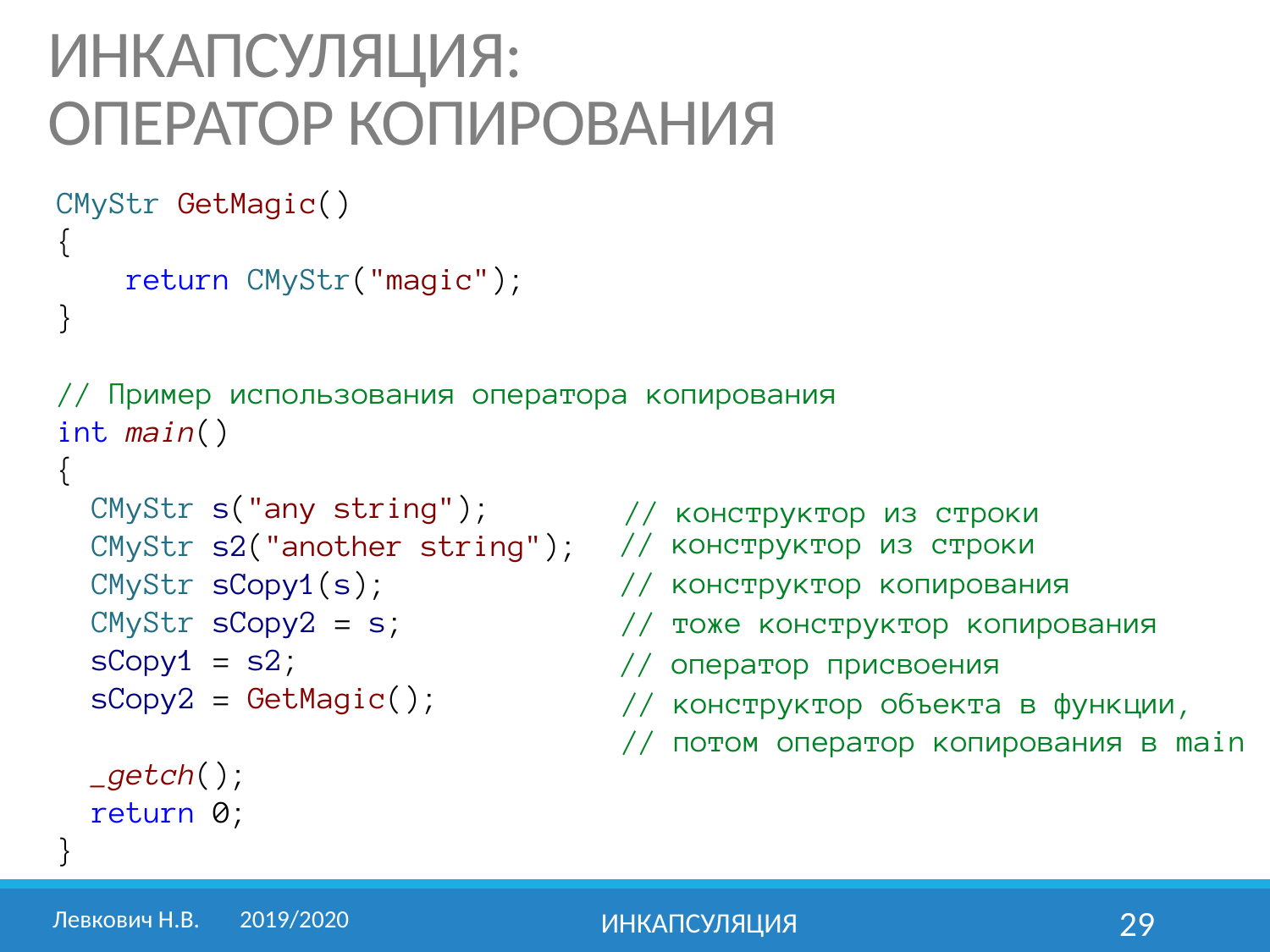

# ИНКАПСУЛЯЦИЯ: ОПЕРАТОР КОПИРОВАНИЯ

CMyStr GetMagic()
{
    return CMyStr("magic");
}

// Пример использования оператора копирования
int main()
{
  CMyStr s("any string");
  CMyStr s2("another string");
  CMyStr sCopy1(s);
  CMyStr sCopy2 = s;
  sCopy1 = s2;
  sCopy2 = GetMagic();

  _getch();
  return 0;
}
// конструктор из строки
// конструктор из строки
// конструктор копирования
// тоже конструктор копирования
// оператор присвоения
// конструктор объекта в функции,
// потом оператор копирования в main
Левкович Н.В.	2019/2020
Инкапсуляция
29